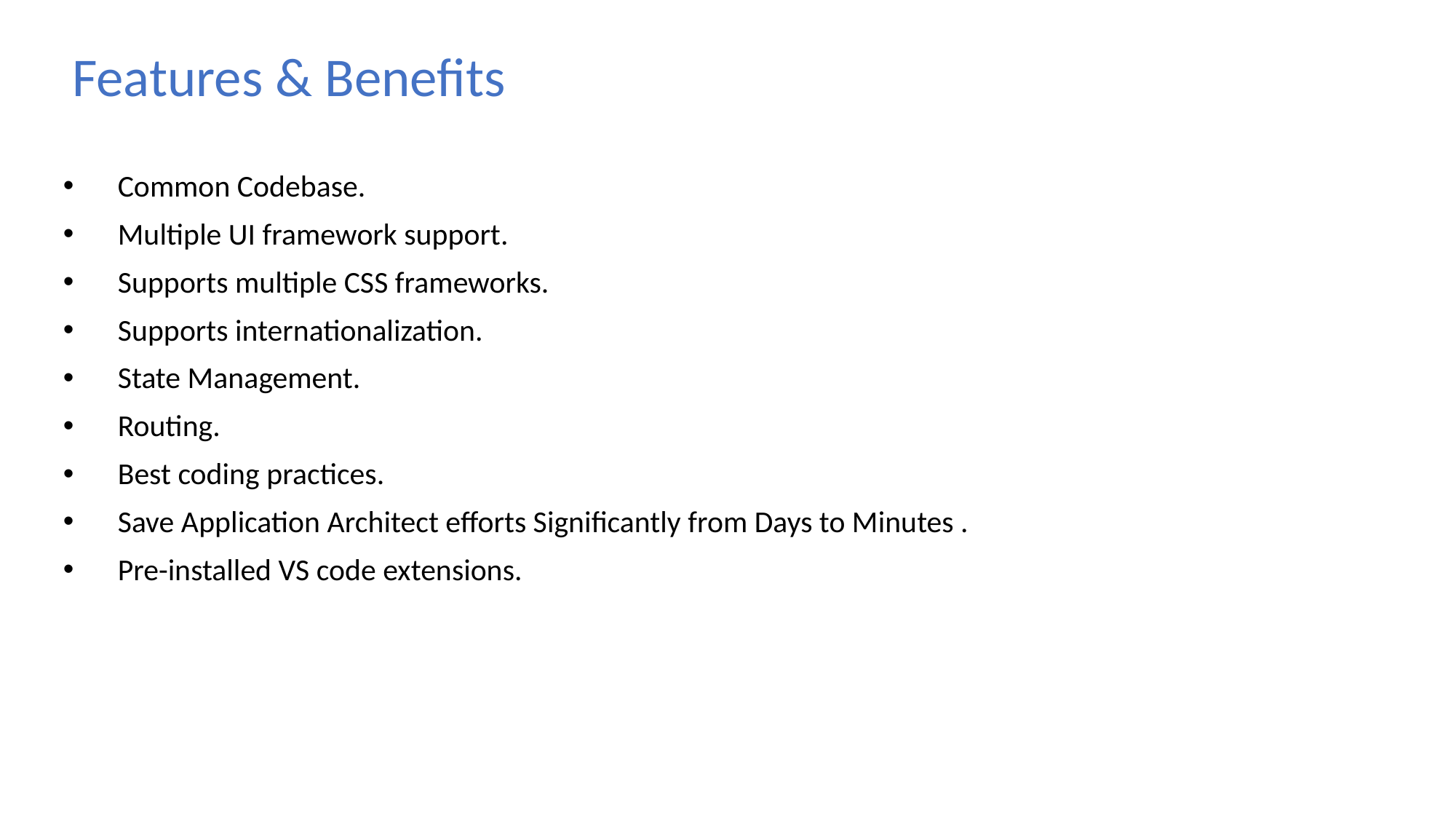

Features & Benefits

Common Codebase.
Multiple UI framework support.
Supports multiple CSS frameworks.
Supports internationalization.
State Management.
Routing.
Best coding practices.
Save Application Architect efforts Significantly from Days to Minutes .
Pre-installed VS code extensions.